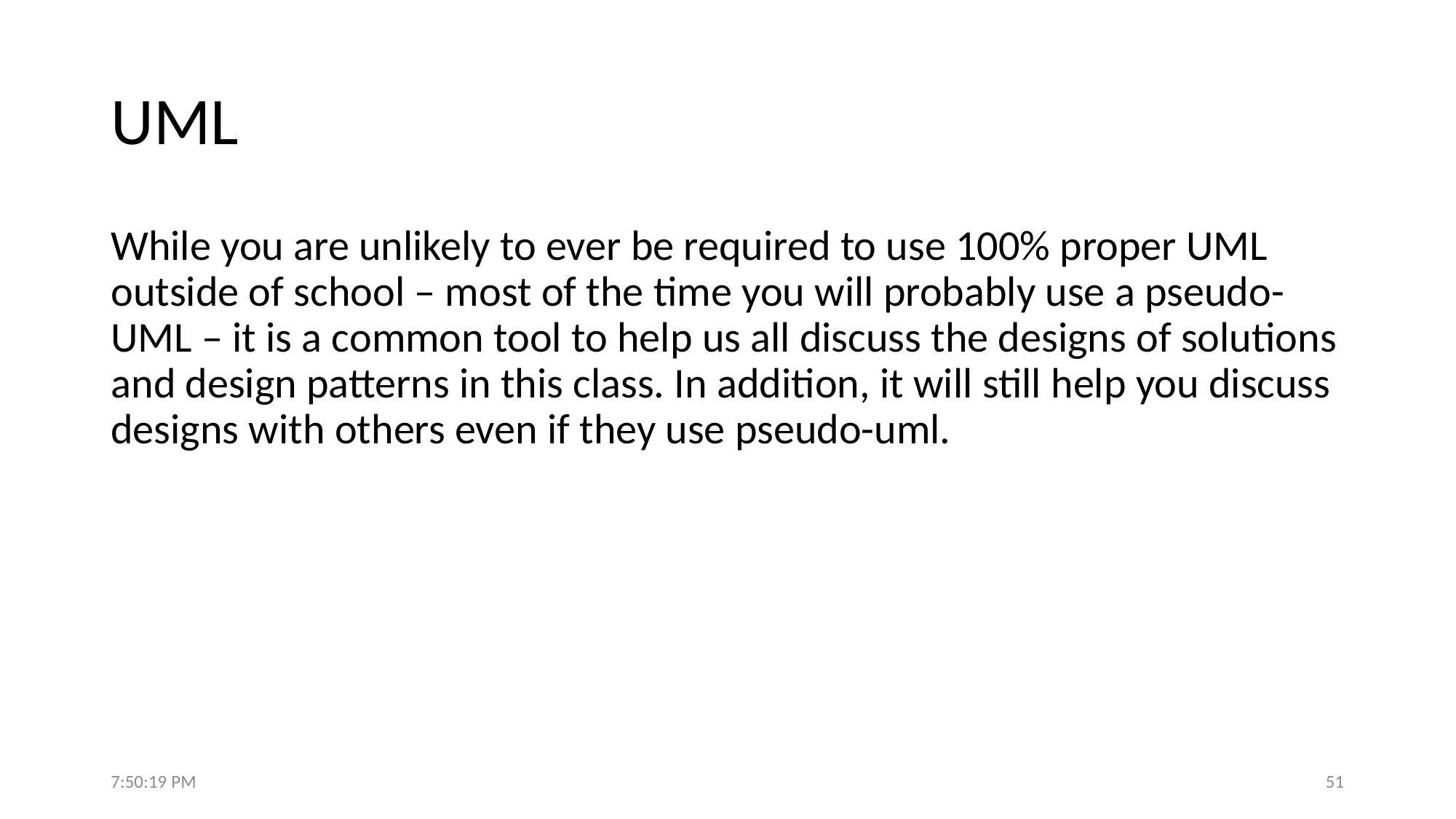

# UML
While you are unlikely to ever be required to use 100% proper UML outside of school – most of the time you will probably use a pseudo-UML – it is a common tool to help us all discuss the designs of solutions and design patterns in this class. In addition, it will still help you discuss designs with others even if they use pseudo-uml.
7:50:19 PM
51